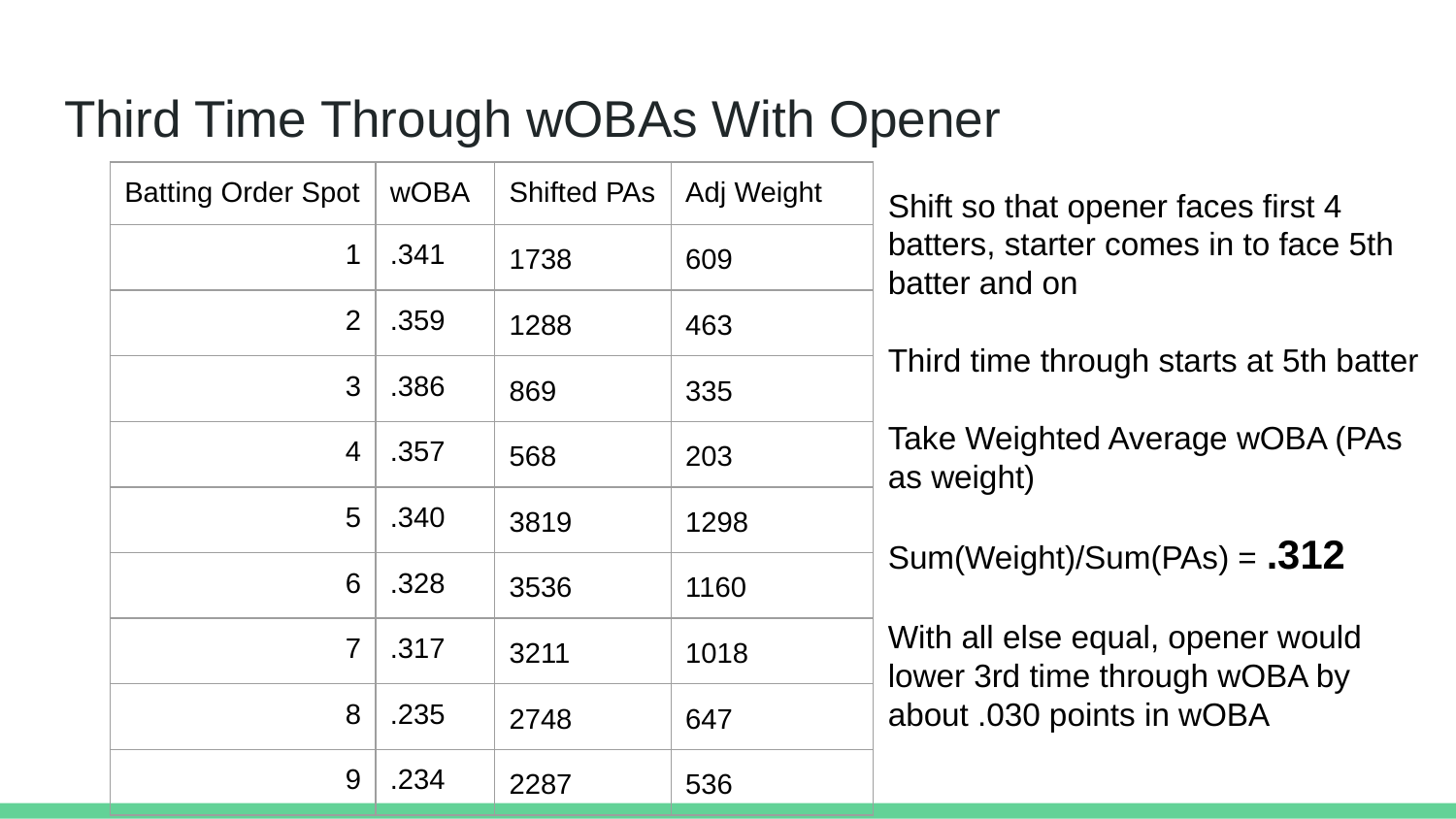

# Third Time Through wOBAs With Opener
| Batting Order Spot | wOBA | Shifted PAs | Adj Weight |
| --- | --- | --- | --- |
| 1 | .341 | 1738 | 609 |
| 2 | .359 | 1288 | 463 |
| 3 | .386 | 869 | 335 |
| 4 | .357 | 568 | 203 |
| 5 | .340 | 3819 | 1298 |
| 6 | .328 | 3536 | 1160 |
| 7 | .317 | 3211 | 1018 |
| 8 | .235 | 2748 | 647 |
| 9 | .234 | 2287 | 536 |
Shift so that opener faces first 4 batters, starter comes in to face 5th batter and on

Third time through starts at 5th batter

Take Weighted Average wOBA (PAs as weight)

Sum(Weight)/Sum(PAs) = .312

With all else equal, opener would lower 3rd time through wOBA by about .030 points in wOBA